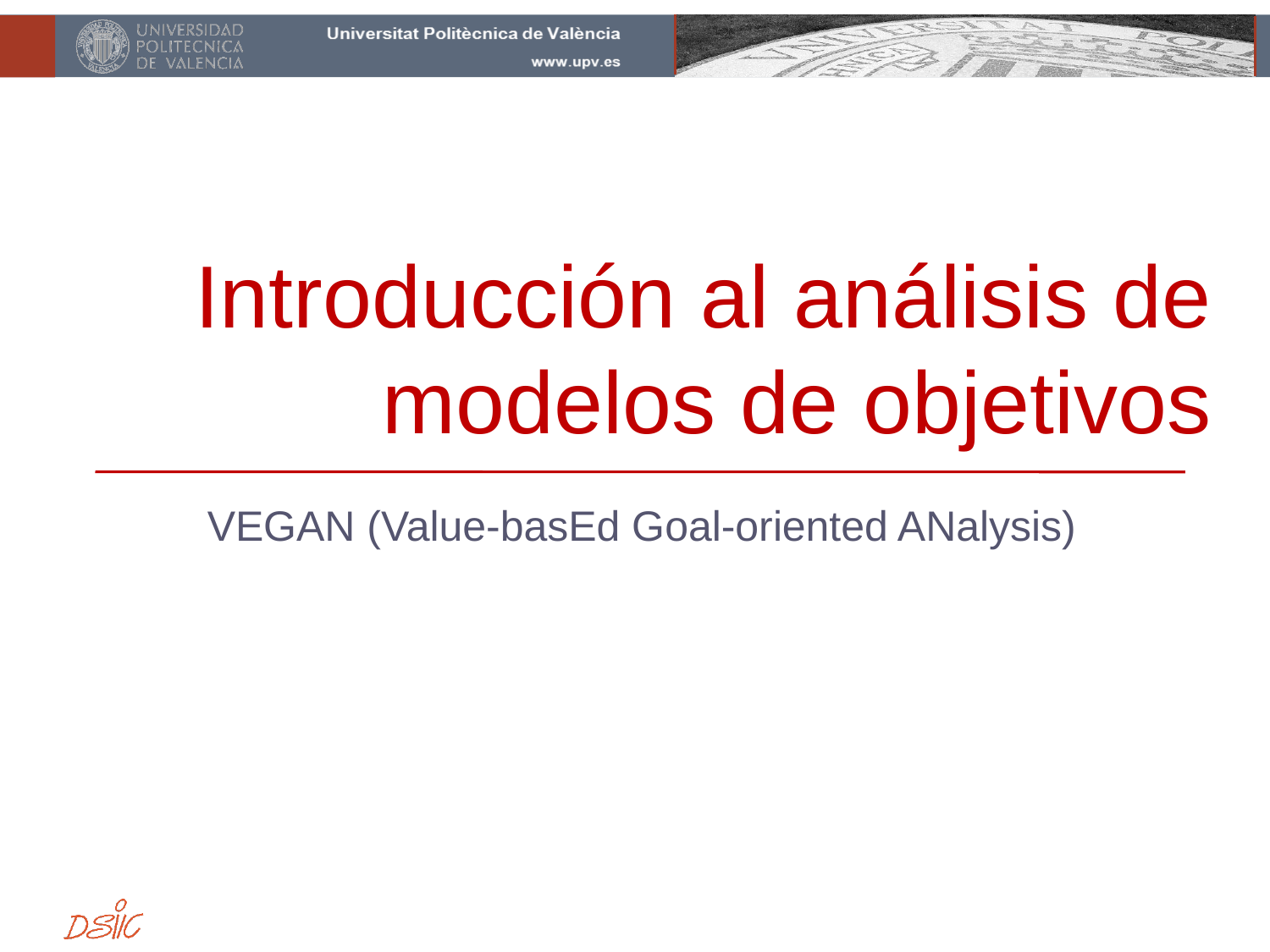

# Introducción al análisis de modelos de objetivos
VEGAN (Value-basEd Goal-oriented ANalysis)